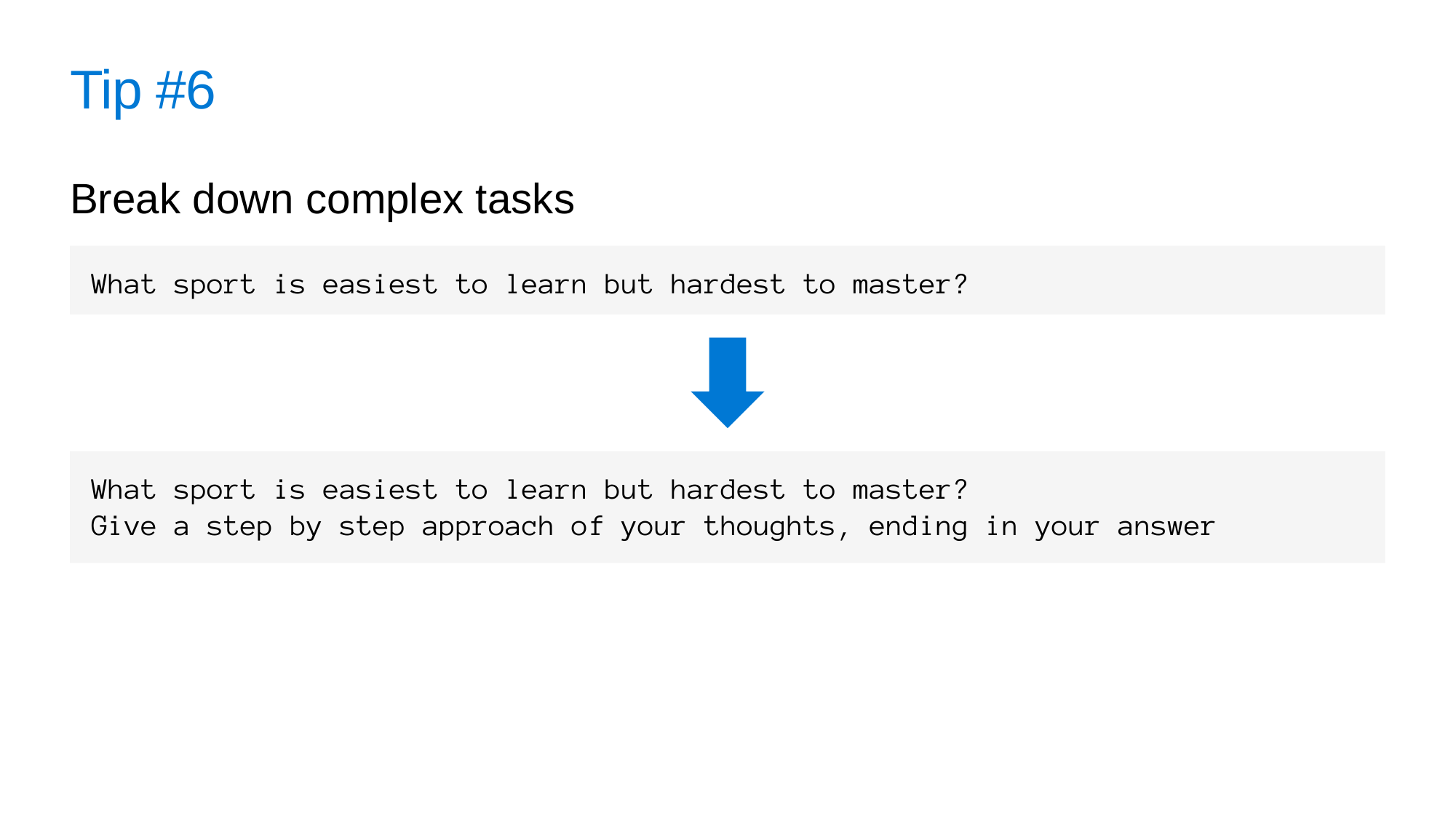

# Tip #6
Break down complex tasks
What sport is easiest to learn but hardest to master?

What sport is easiest to learn but hardest to master?
Give a step by step approach of your thoughts, ending in your answer